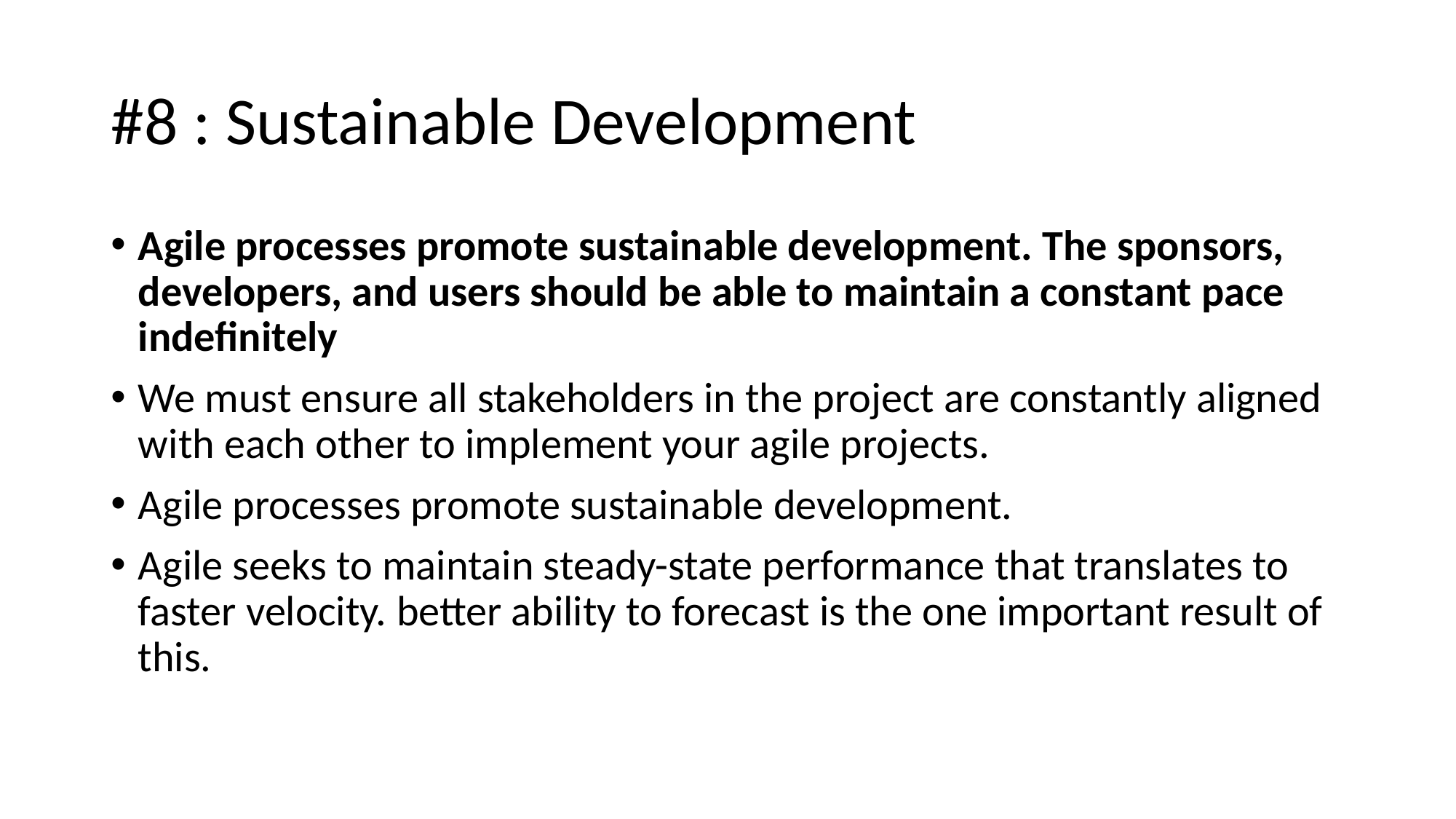

# #8 : Sustainable Development
Agile processes promote sustainable development. The sponsors, developers, and users should be able to maintain a constant pace indefinitely
We must ensure all stakeholders in the project are constantly aligned with each other to implement your agile projects.
Agile processes promote sustainable development.
Agile seeks to maintain steady-state performance that translates to faster velocity. better ability to forecast is the one important result of this.